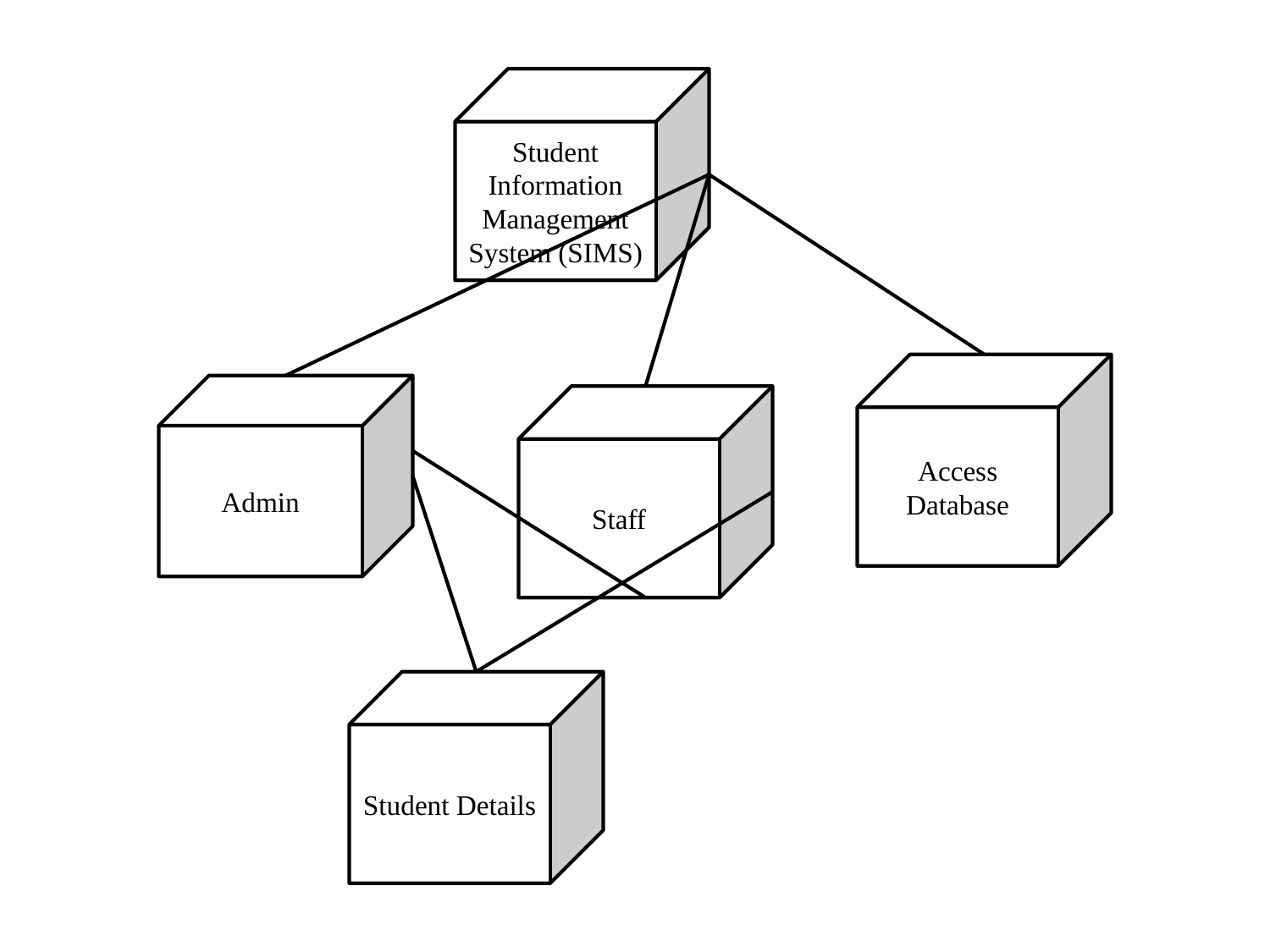

Student Information Management System (SIMS)
Access Database
Admin
Staff
Student Details